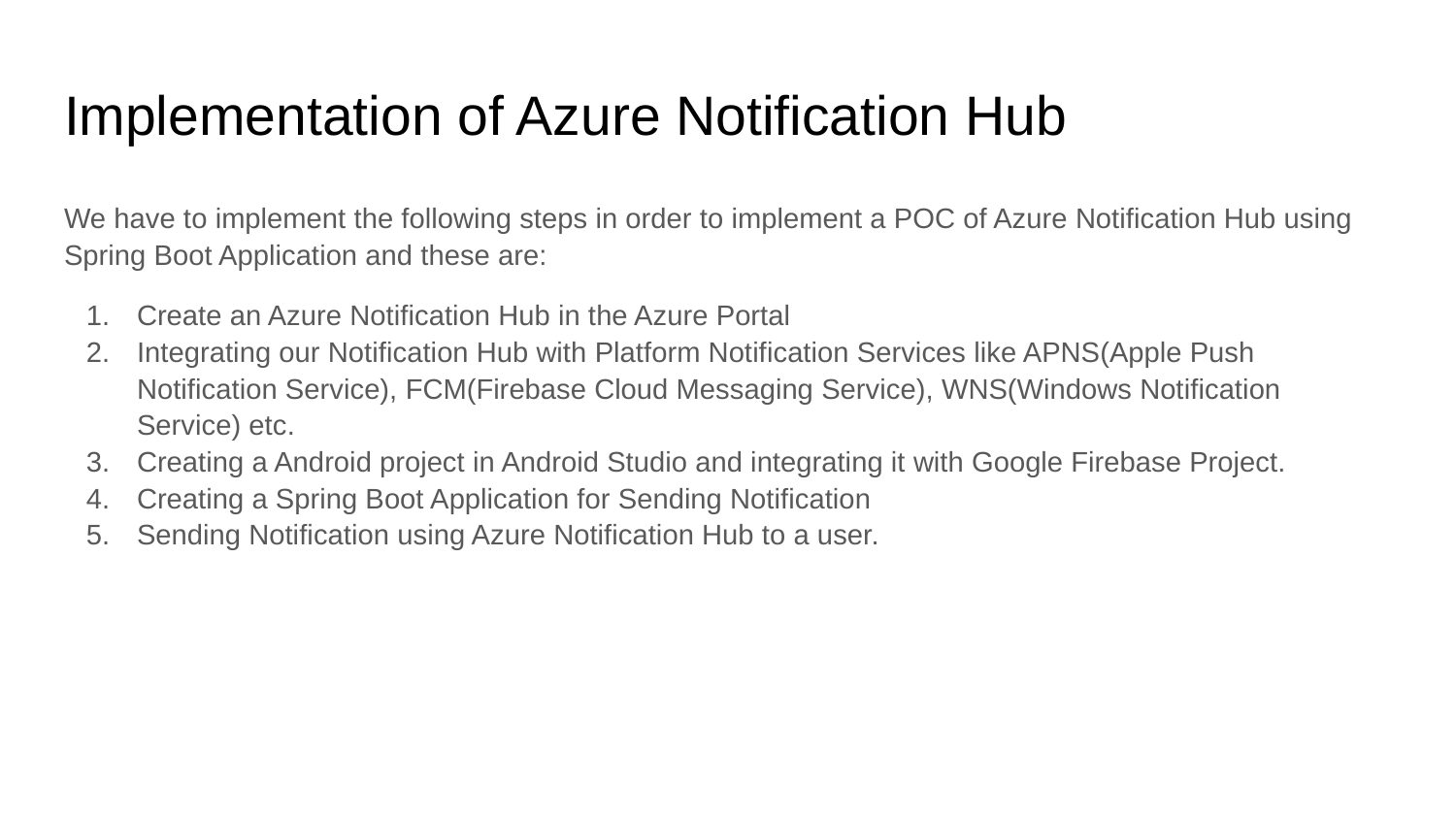

# Implementation of Azure Notification Hub
We have to implement the following steps in order to implement a POC of Azure Notification Hub using Spring Boot Application and these are:
Create an Azure Notification Hub in the Azure Portal
Integrating our Notification Hub with Platform Notification Services like APNS(Apple Push Notification Service), FCM(Firebase Cloud Messaging Service), WNS(Windows Notification Service) etc.
Creating a Android project in Android Studio and integrating it with Google Firebase Project.
Creating a Spring Boot Application for Sending Notification
Sending Notification using Azure Notification Hub to a user.